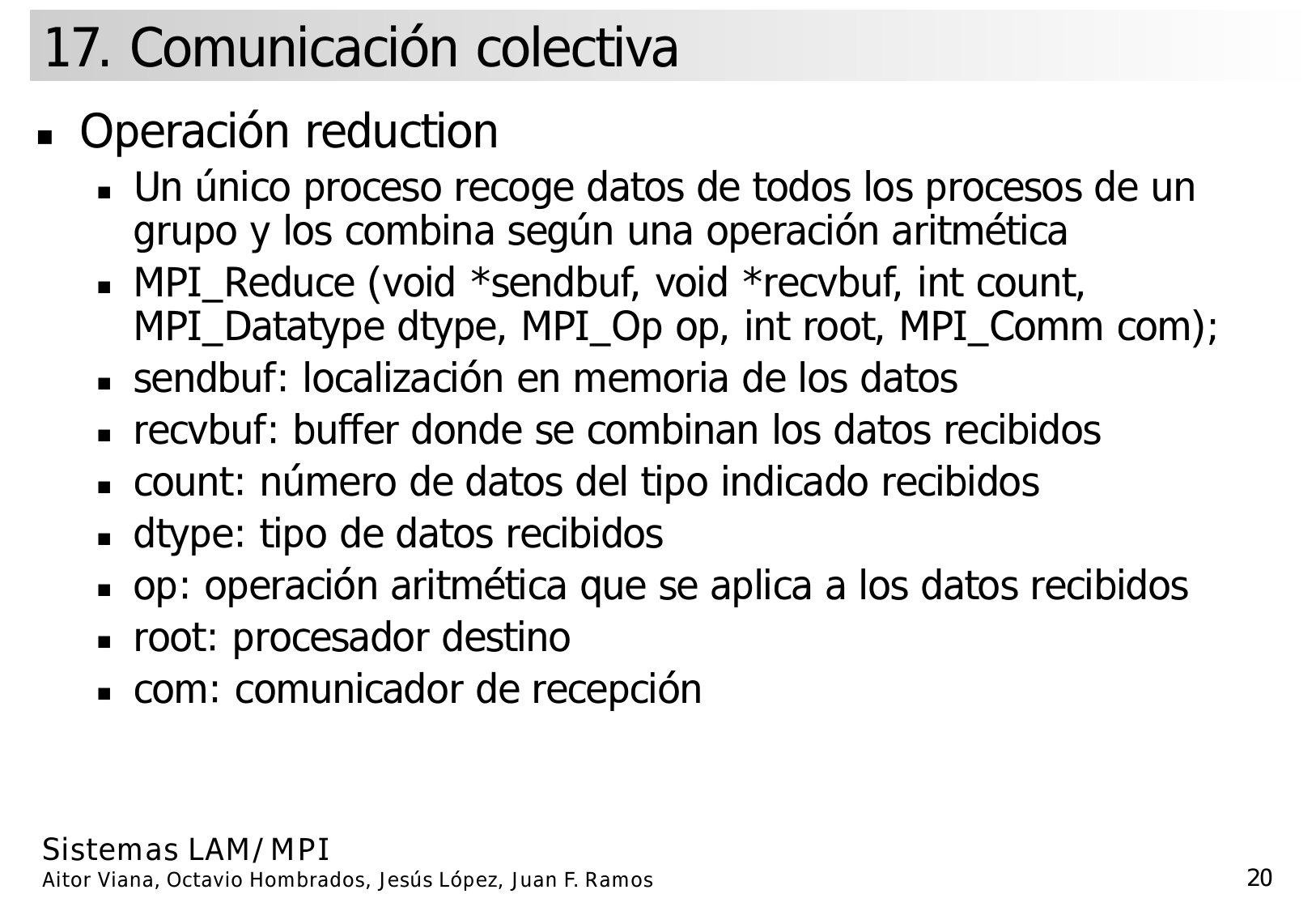

# 17. Comunicación colectiva
Operación reduction
Un único proceso recoge datos de todos los procesos de un grupo y los combina según una operación aritmética
MPI_Reduce (void *sendbuf, void *recvbuf, int count, MPI_Datatype dtype, MPI_Op op, int root, MPI_Comm com);
sendbuf: localización en memoria de los datos
recvbuf: buffer donde se combinan los datos recibidos
count: número de datos del tipo indicado recibidos
dtype: tipo de datos recibidos
op: operación aritmética que se aplica a los datos recibidos
root: procesador destino
com: comunicador de recepción
Sistemas LAM/MPI
Aitor Viana, Octavio Hombrados, Jesús López, Juan F. Ramos
20